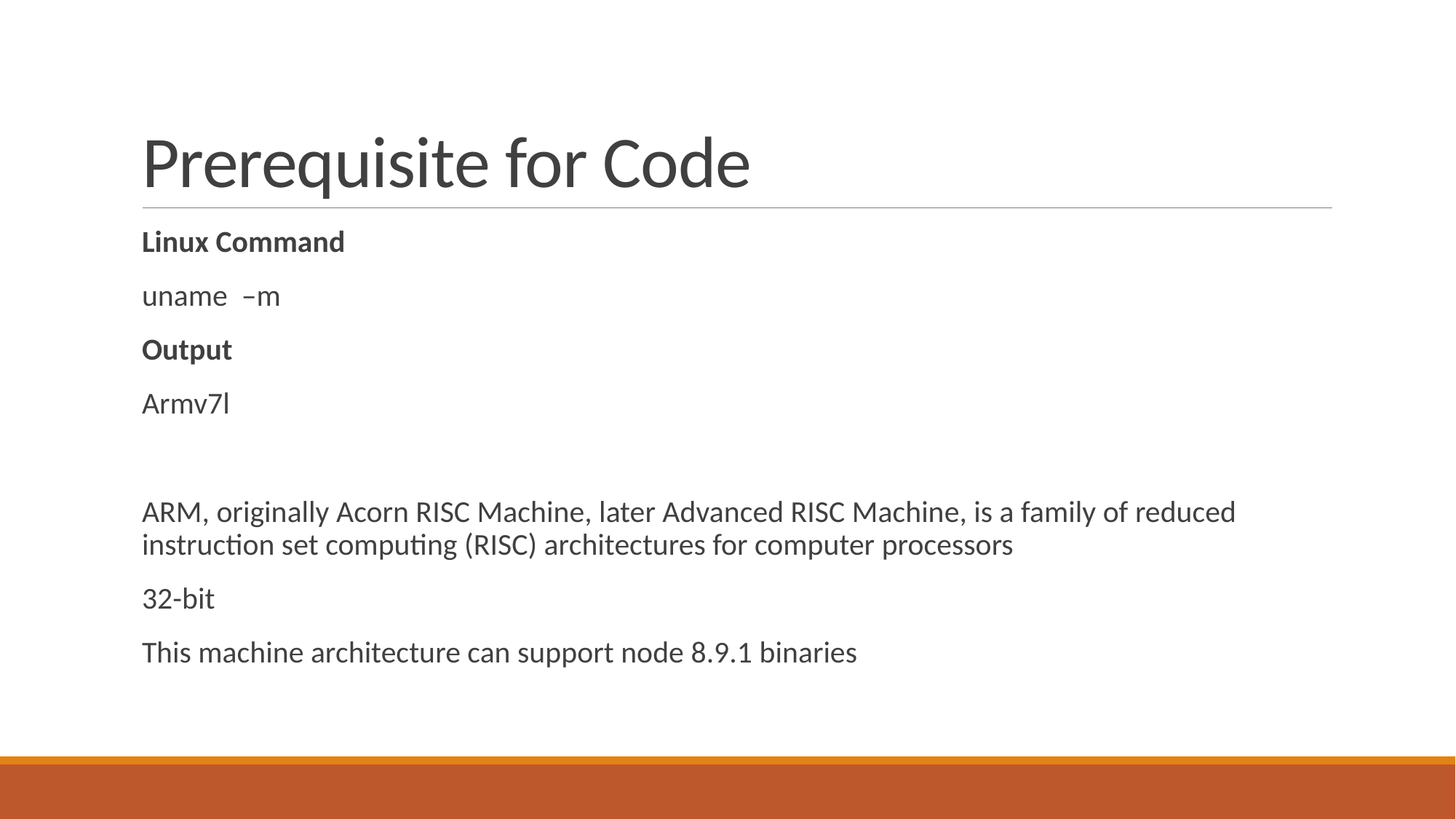

# Prerequisite for Code
Linux Command
uname  –m
Output
Armv7l

ARM, originally Acorn RISC Machine, later Advanced RISC Machine, is a family of reduced instruction set computing (RISC) architectures for computer processors
32-bit
This machine architecture can support node 8.9.1 binaries